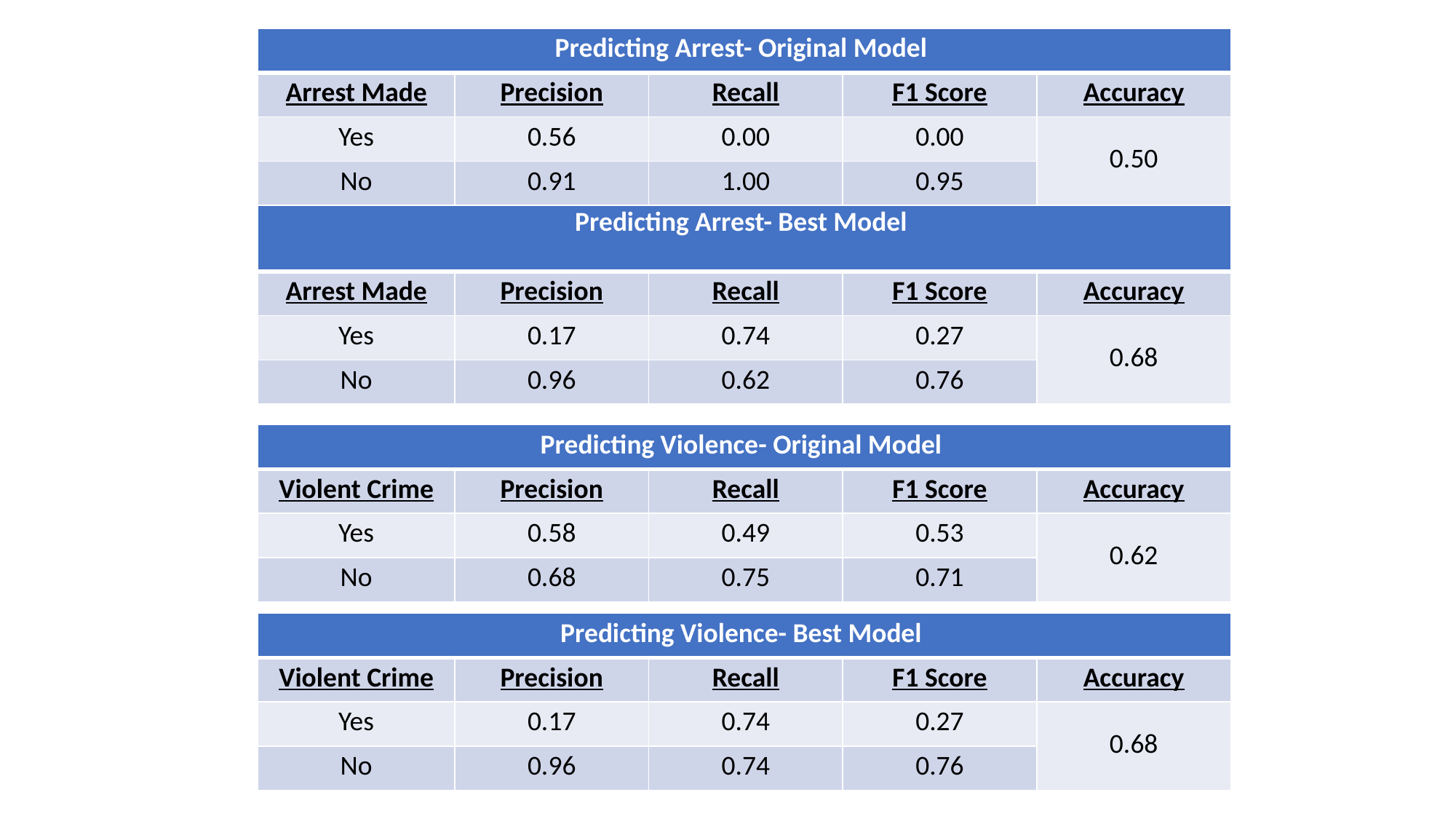

| Predicting Arrest- Original Model |  |  |  |  |
| --- | --- | --- | --- | --- |
| Arrest Made | Precision | Recall | F1 Score | Accuracy |
| Yes | 0.56 | 0.00 | 0.00 | 0.50 |
| No | 0.91 | 1.00 | 0.95 |  |
| Predicting Arrest- Best Model |  |  |  |  |
| --- | --- | --- | --- | --- |
| Arrest Made | Precision | Recall | F1 Score | Accuracy |
| Yes | 0.17 | 0.74 | 0.27 | 0.68 |
| No | 0.96 | 0.62 | 0.76 |  |
| Predicting Violence- Original Model |  |  |  |  |
| --- | --- | --- | --- | --- |
| Violent Crime | Precision | Recall | F1 Score | Accuracy |
| Yes | 0.58 | 0.49 | 0.53 | 0.62 |
| No | 0.68 | 0.75 | 0.71 |  |
| Predicting Violence- Best Model |  |  |  |  |
| --- | --- | --- | --- | --- |
| Violent Crime | Precision | Recall | F1 Score | Accuracy |
| Yes | 0.17 | 0.74 | 0.27 | 0.68 |
| No | 0.96 | 0.74 | 0.76 |  |